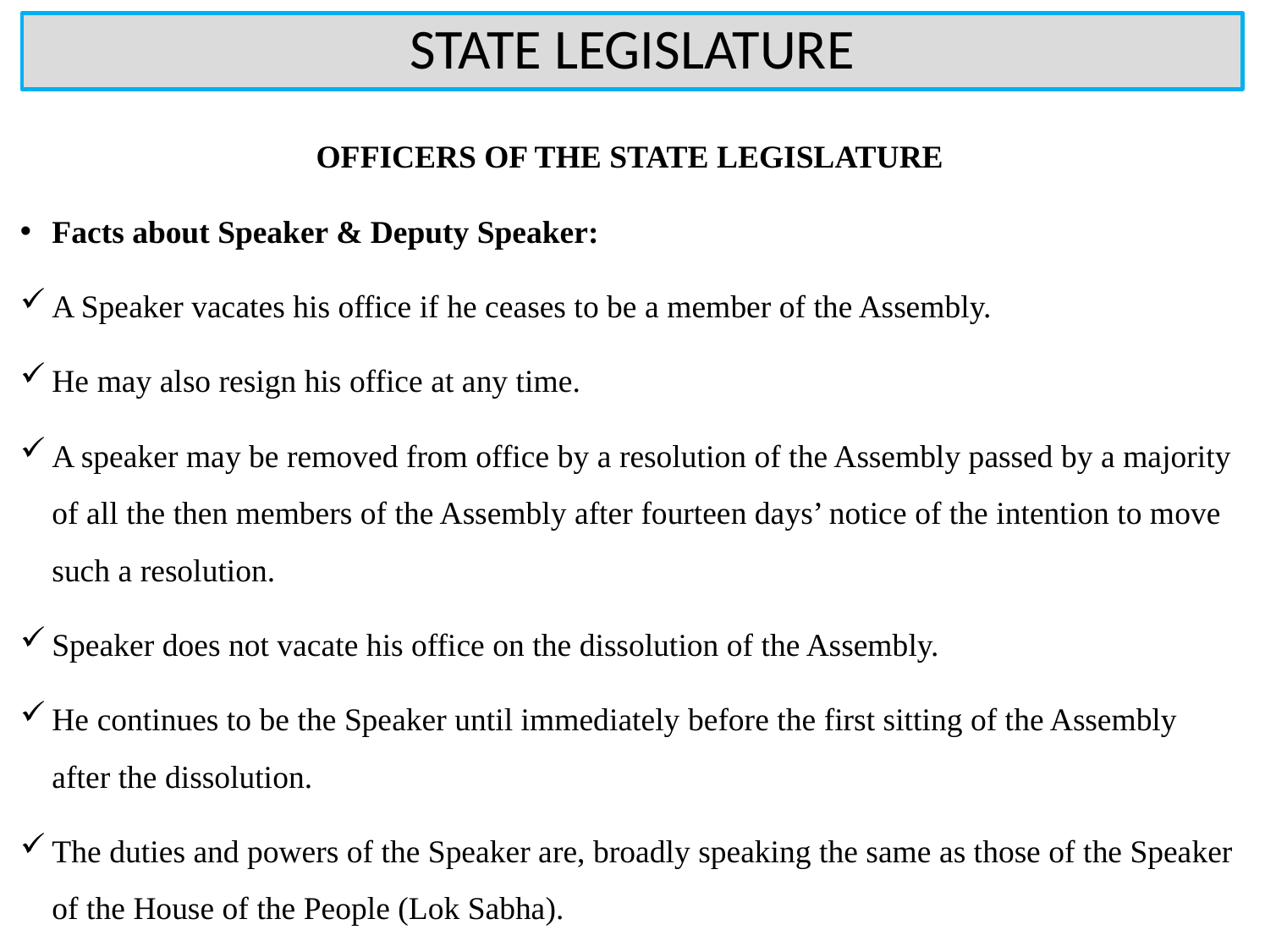

# STATE LEGISLATURE
OFFICERS OF THE STATE LEGISLATURE
Facts about Speaker & Deputy Speaker:
A Speaker vacates his office if he ceases to be a member of the Assembly.
He may also resign his office at any time.
A speaker may be removed from office by a resolution of the Assembly passed by a majority of all the then members of the Assembly after fourteen days’ notice of the intention to move such a resolution.
Speaker does not vacate his office on the dissolution of the Assembly.
He continues to be the Speaker until immediately before the first sitting of the Assembly after the dissolution.
The duties and powers of the Speaker are, broadly speaking the same as those of the Speaker of the House of the People (Lok Sabha).